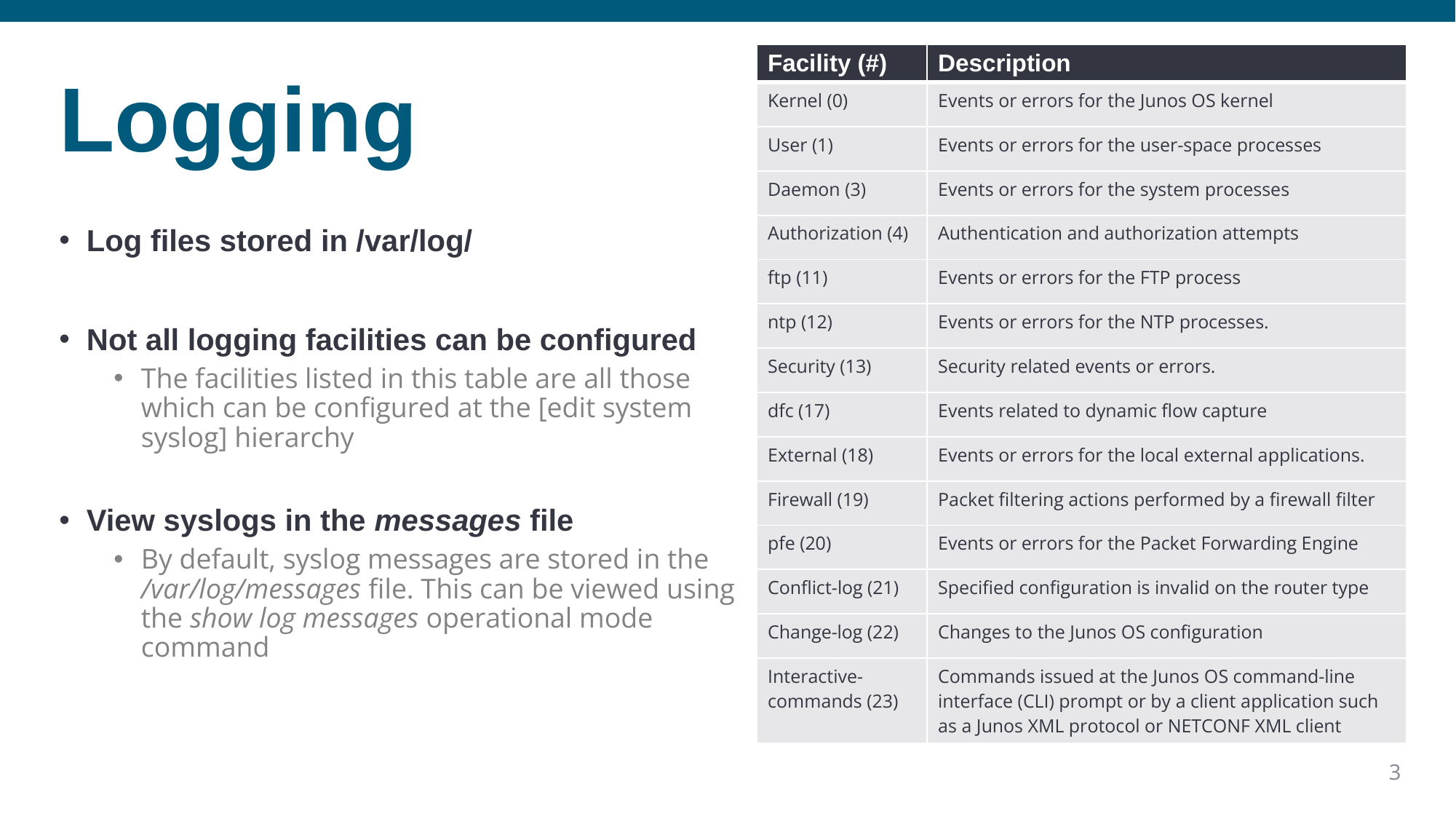

# Logging
| Facility (#) | Description |
| --- | --- |
| Kernel (0) | Events or errors for the Junos OS kernel |
| User (1) | Events or errors for the user-space processes |
| Daemon (3) | Events or errors for the system processes |
| Authorization (4) | Authentication and authorization attempts |
| ftp (11) | Events or errors for the FTP process |
| ntp (12) | Events or errors for the NTP processes. |
| Security (13) | Security related events or errors. |
| dfc (17) | Events related to dynamic flow capture |
| External (18) | Events or errors for the local external applications. |
| Firewall (19) | Packet filtering actions performed by a firewall filter |
| pfe (20) | Events or errors for the Packet Forwarding Engine |
| Conflict-log (21) | Specified configuration is invalid on the router type |
| Change-log (22) | Changes to the Junos OS configuration |
| Interactive-commands (23) | Commands issued at the Junos OS command-line interface (CLI) prompt or by a client application such as a Junos XML protocol or NETCONF XML client |
Log files stored in /var/log/

Not all logging facilities can be configured
The facilities listed in this table are all those which can be configured at the [edit system syslog] hierarchy

View syslogs in the messages file
By default, syslog messages are stored in the /var/log/messages file. This can be viewed using the show log messages operational mode command